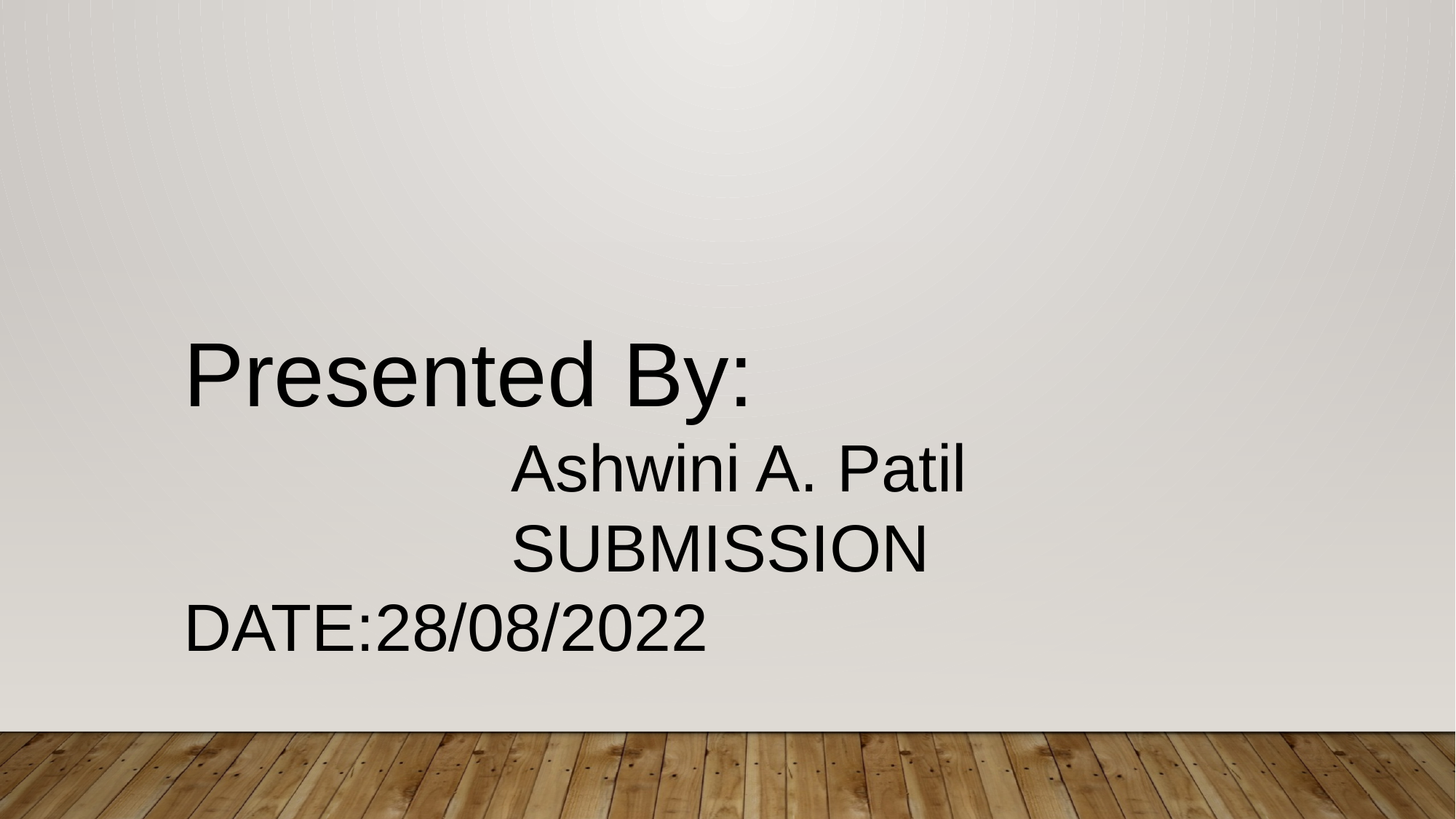

Presented By:
			Ashwini A. Patil
			submission Date:28/08/2022